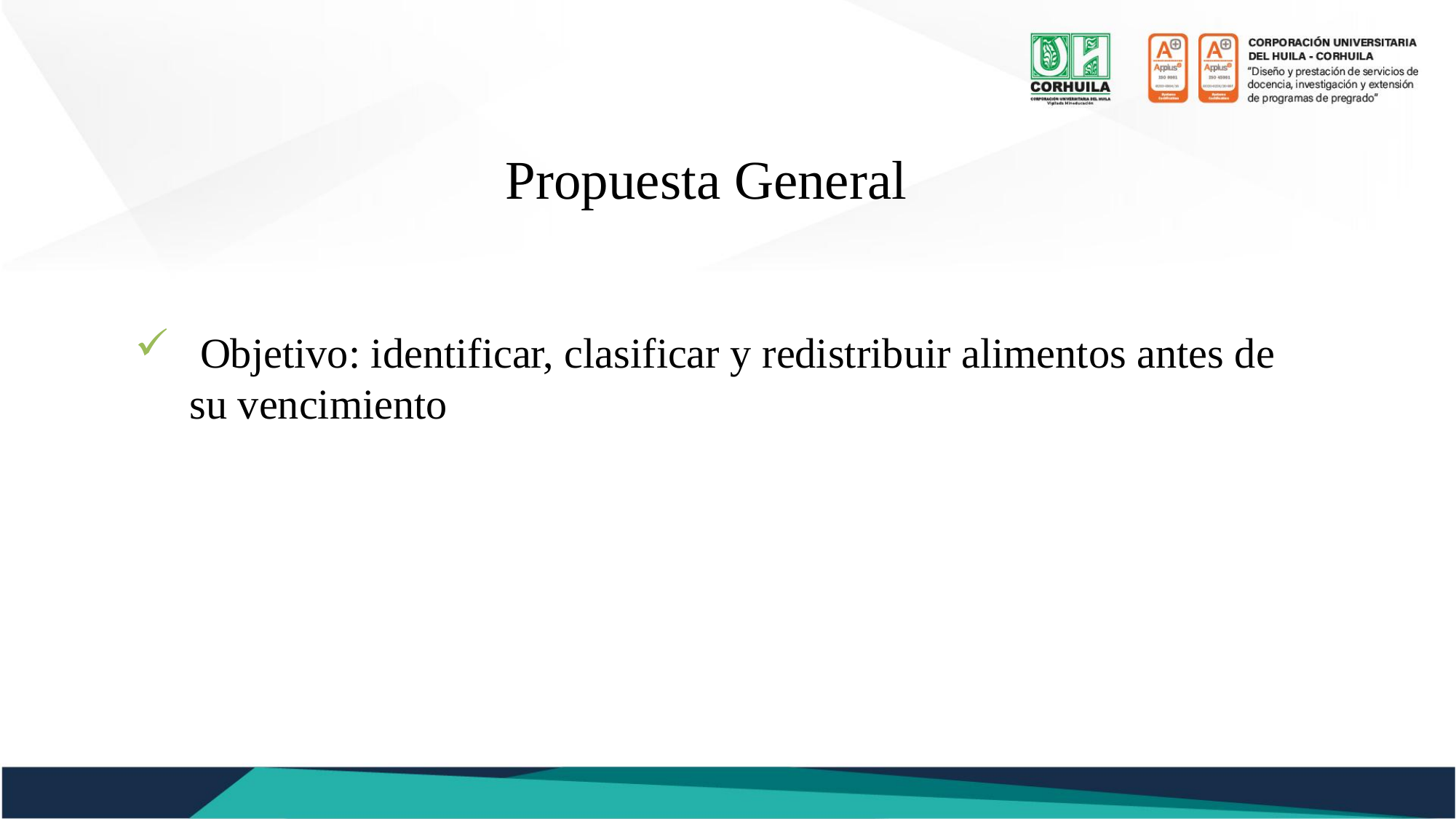

Propuesta General

 Objetivo: identificar, clasificar y redistribuir alimentos antes de su vencimiento